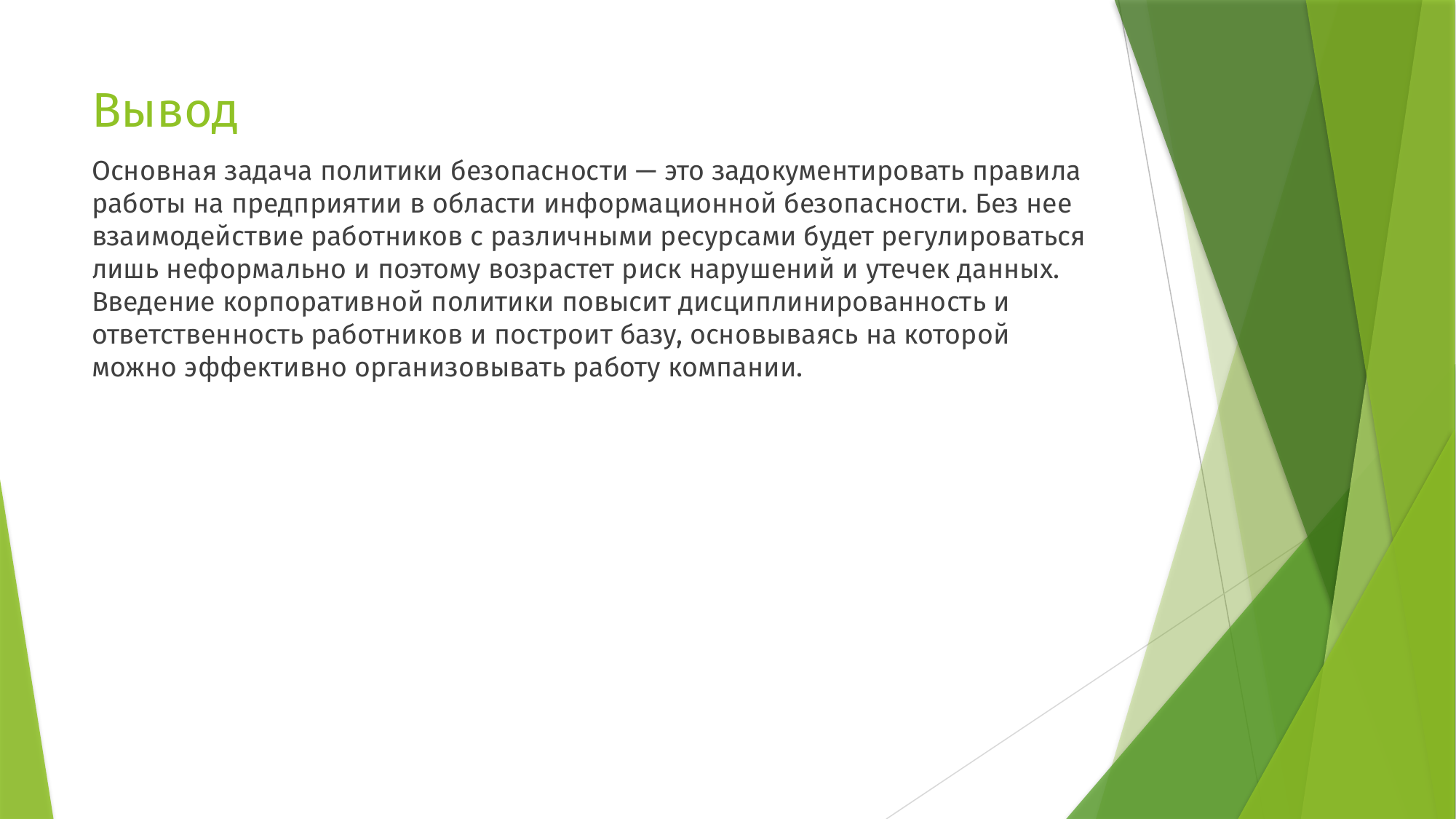

# Вывод
Основная задача политики безопасности — это задокументировать правила работы на предприятии в области информационной безопасности. Без нее взаимодействие работников с различными ресурсами будет регулироваться лишь неформально и поэтому возрастет риск нарушений и утечек данных. Введение корпоративной политики повысит дисциплинированность и ответственность работников и построит базу, основываясь на которой можно эффективно организовывать работу компании.